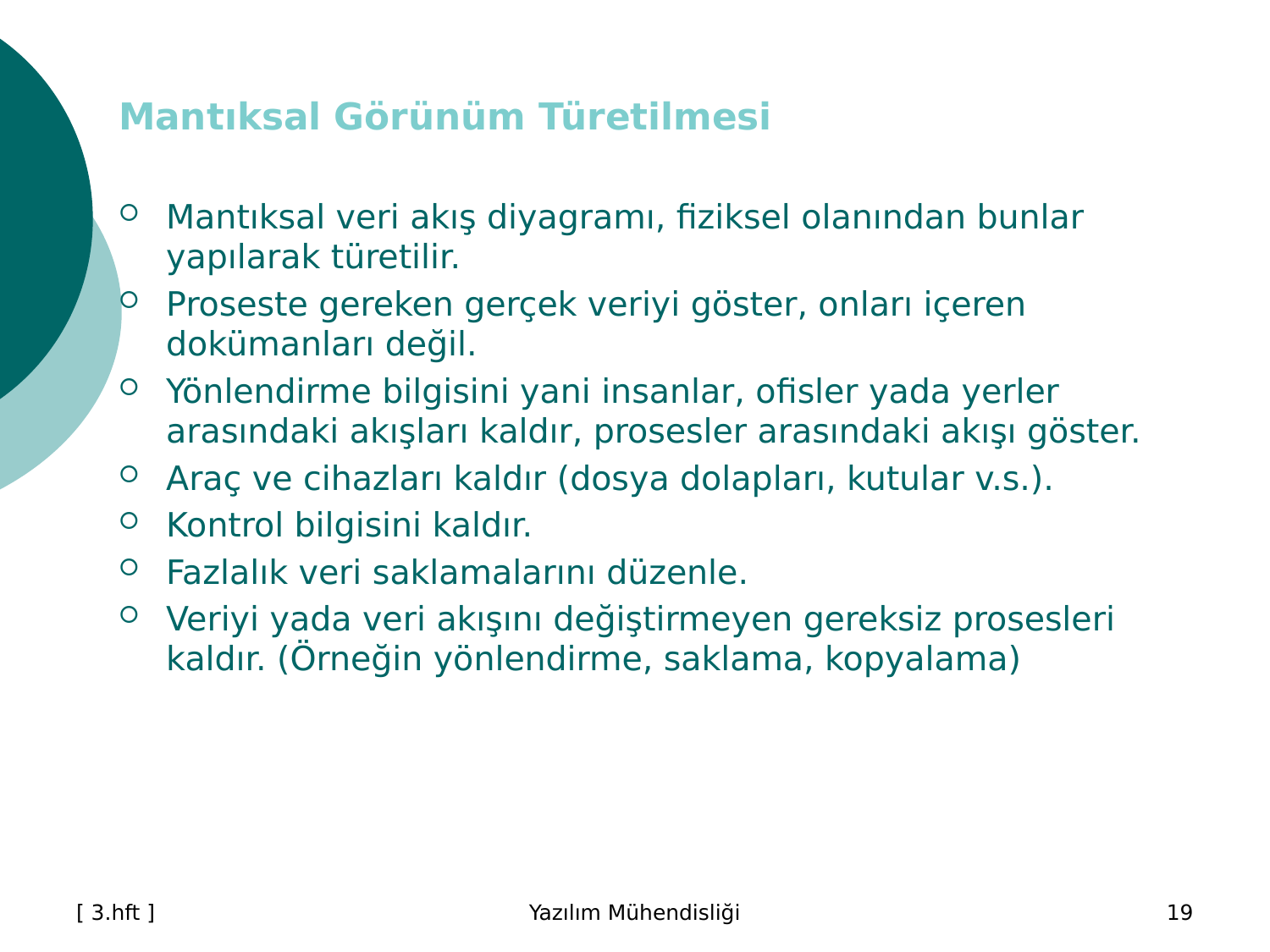

Mantıksal Görünüm Türetilmesi

Mantıksal veri akış diyagramı, fiziksel olanından bunlar yapılarak türetilir.
Proseste gereken gerçek veriyi göster, onları içeren dokümanları değil.
Yönlendirme bilgisini yani insanlar, ofisler yada yerler arasındaki akışları kaldır, prosesler arasındaki akışı göster.
Araç ve cihazları kaldır (dosya dolapları, kutular v.s.).
Kontrol bilgisini kaldır.
Fazlalık veri saklamalarını düzenle.
Veriyi yada veri akışını değiştirmeyen gereksiz prosesleri kaldır. (Örneğin yönlendirme, saklama, kopyalama)

[ 3.hft ]
Yazılım Mühendisliği
19